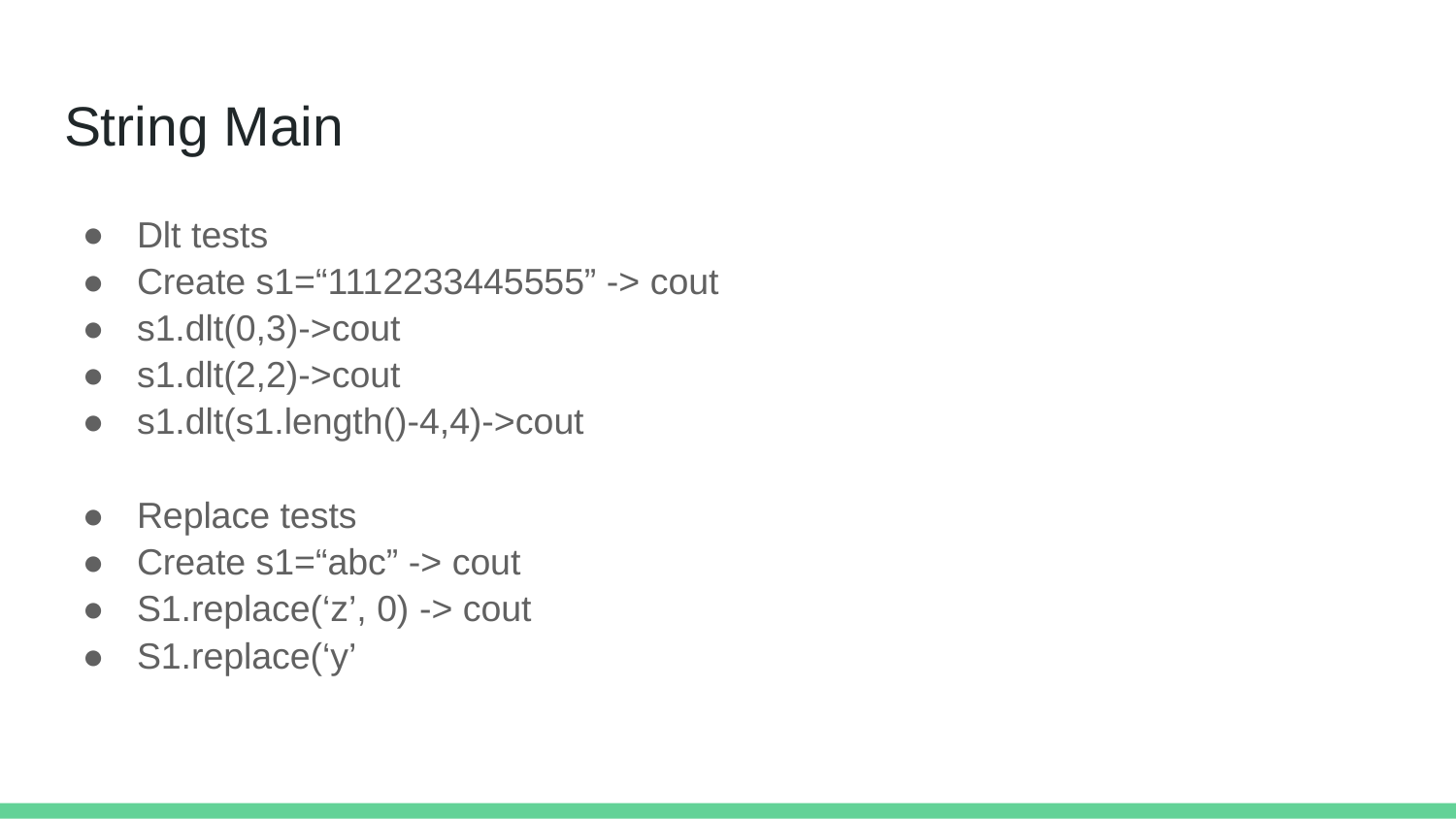

# String Main
Dlt tests
Create s1=“1112233445555” -> cout
s1.dlt(0,3)->cout
s1.dlt(2,2)->cout
s1.dlt(s1.length()-4,4)->cout

Replace tests
Create s1=“abc” -> cout
S1.replace(‘z’, 0) -> cout
S1.replace(‘y’